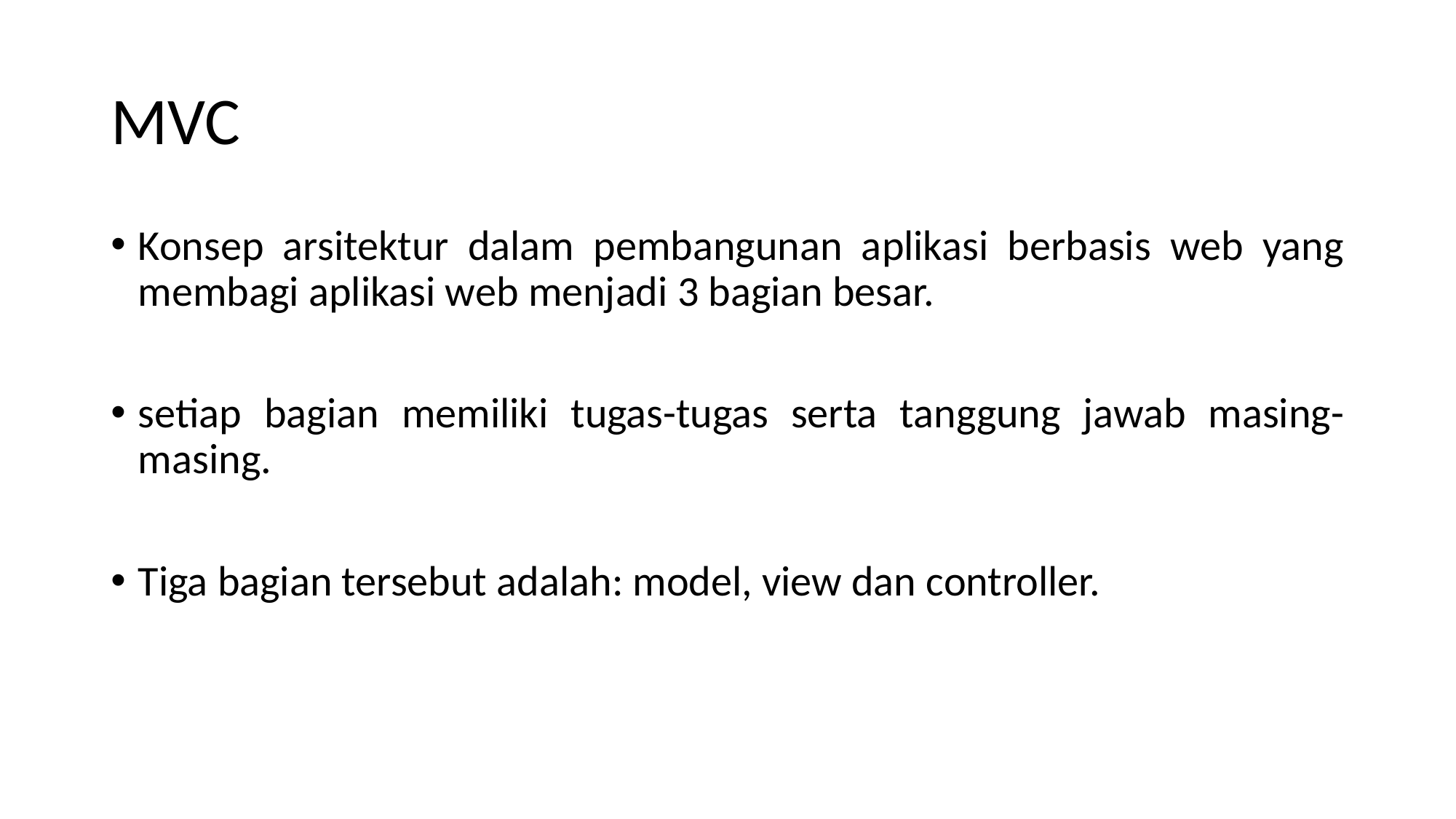

# MVC
Konsep arsitektur dalam pembangunan aplikasi berbasis web yang membagi aplikasi web menjadi 3 bagian besar.

setiap bagian memiliki tugas-tugas serta tanggung jawab masing-masing.

Tiga bagian tersebut adalah: model, view dan controller.